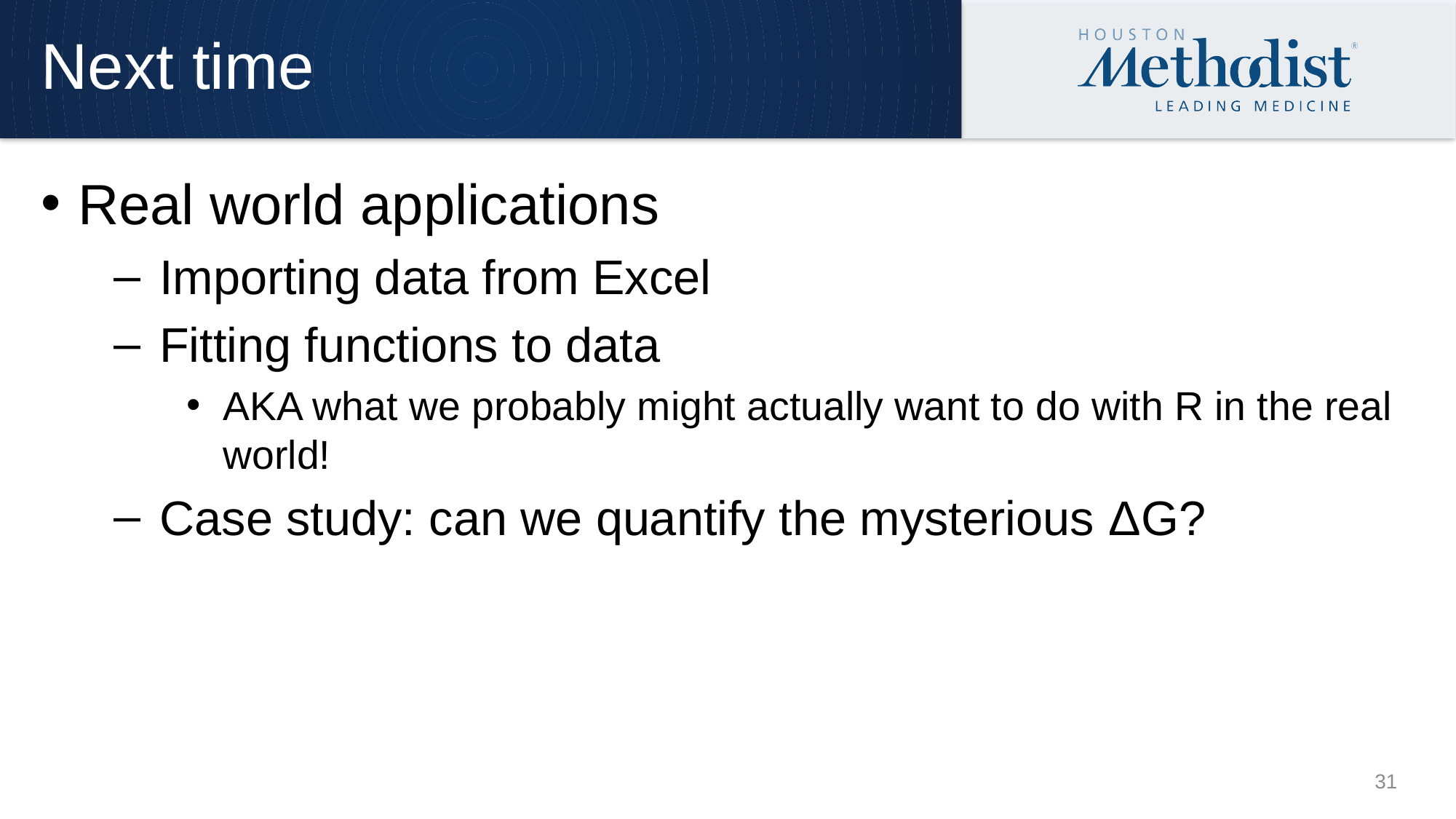

# Next time
Real world applications
Importing data from Excel
Fitting functions to data
AKA what we probably might actually want to do with R in the real world!
Case study: can we quantify the mysterious ΔG?
31